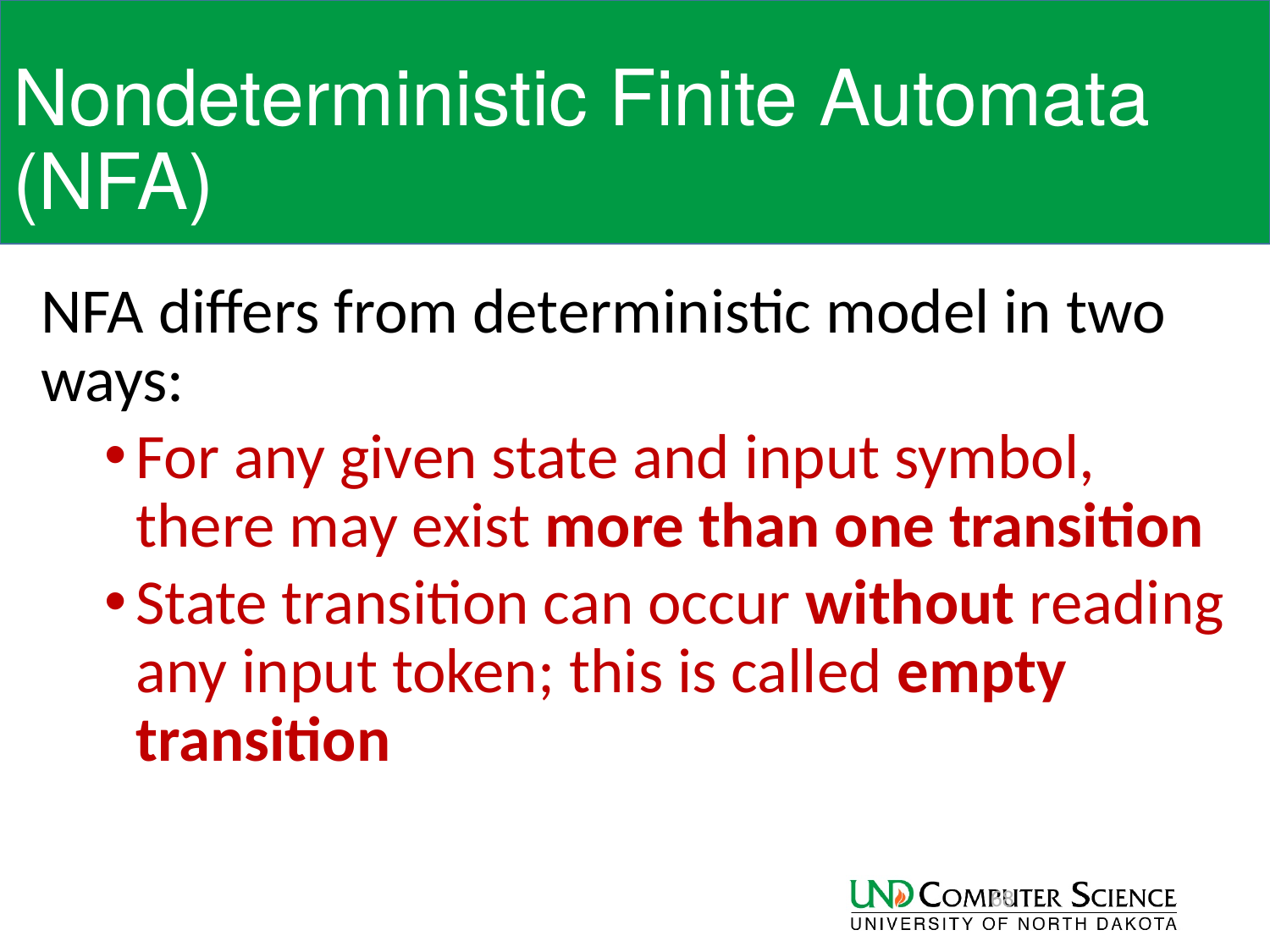

# Nondeterministic Finite Automata (NFA)
NFA differs from deterministic model in two ways:
For any given state and input symbol, there may exist more than one transition
State transition can occur without reading  any input token; this is called empty transition

68